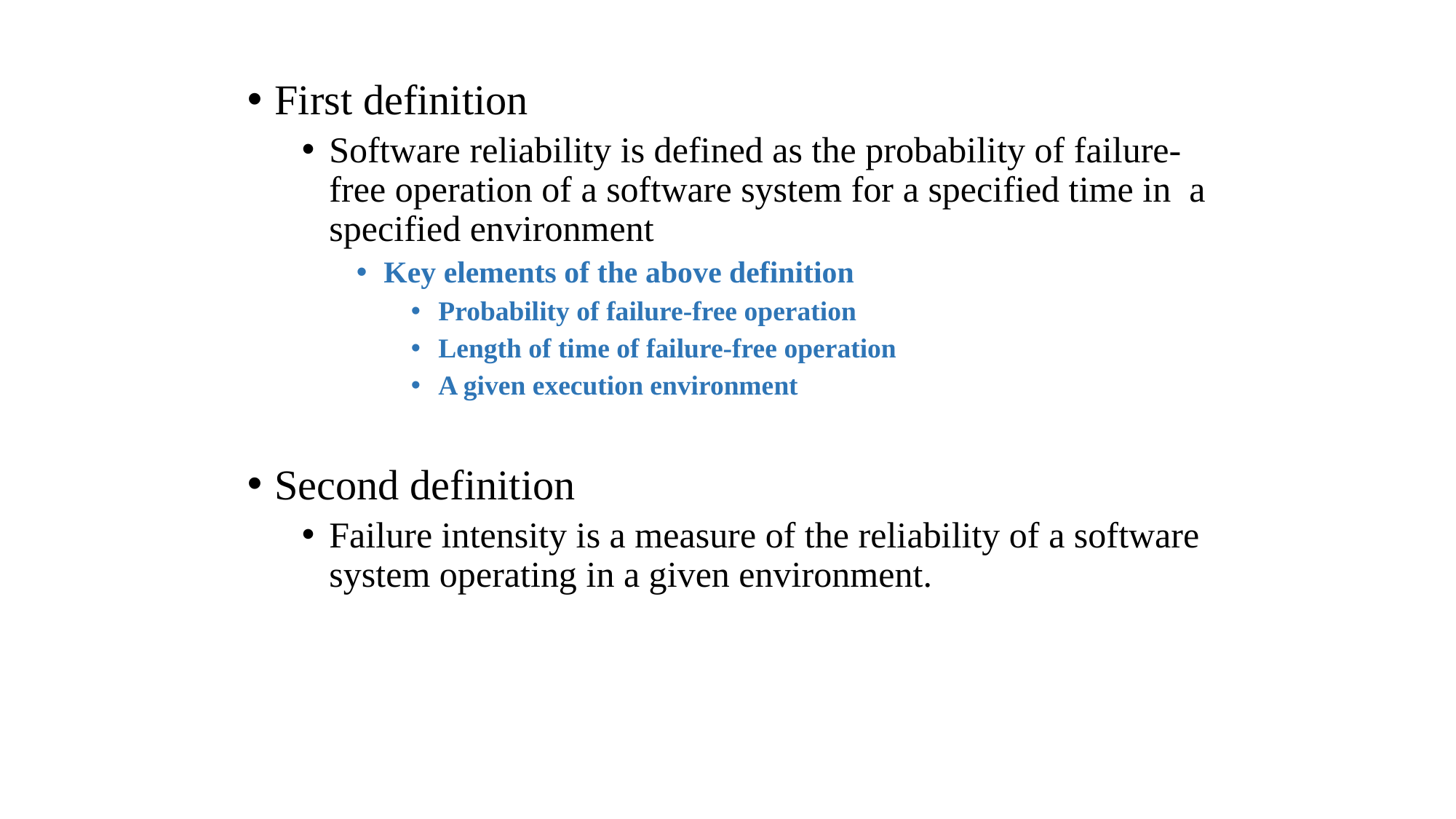

#
First definition
Software reliability is defined as the probability of failure-free operation of a software system for a specified time in  a specified environment
Key elements of the above definition
Probability of failure-free operation
Length of time of failure-free operation
A given execution environment

Second definition
Failure intensity is a measure of the reliability of a software system operating in a given environment.